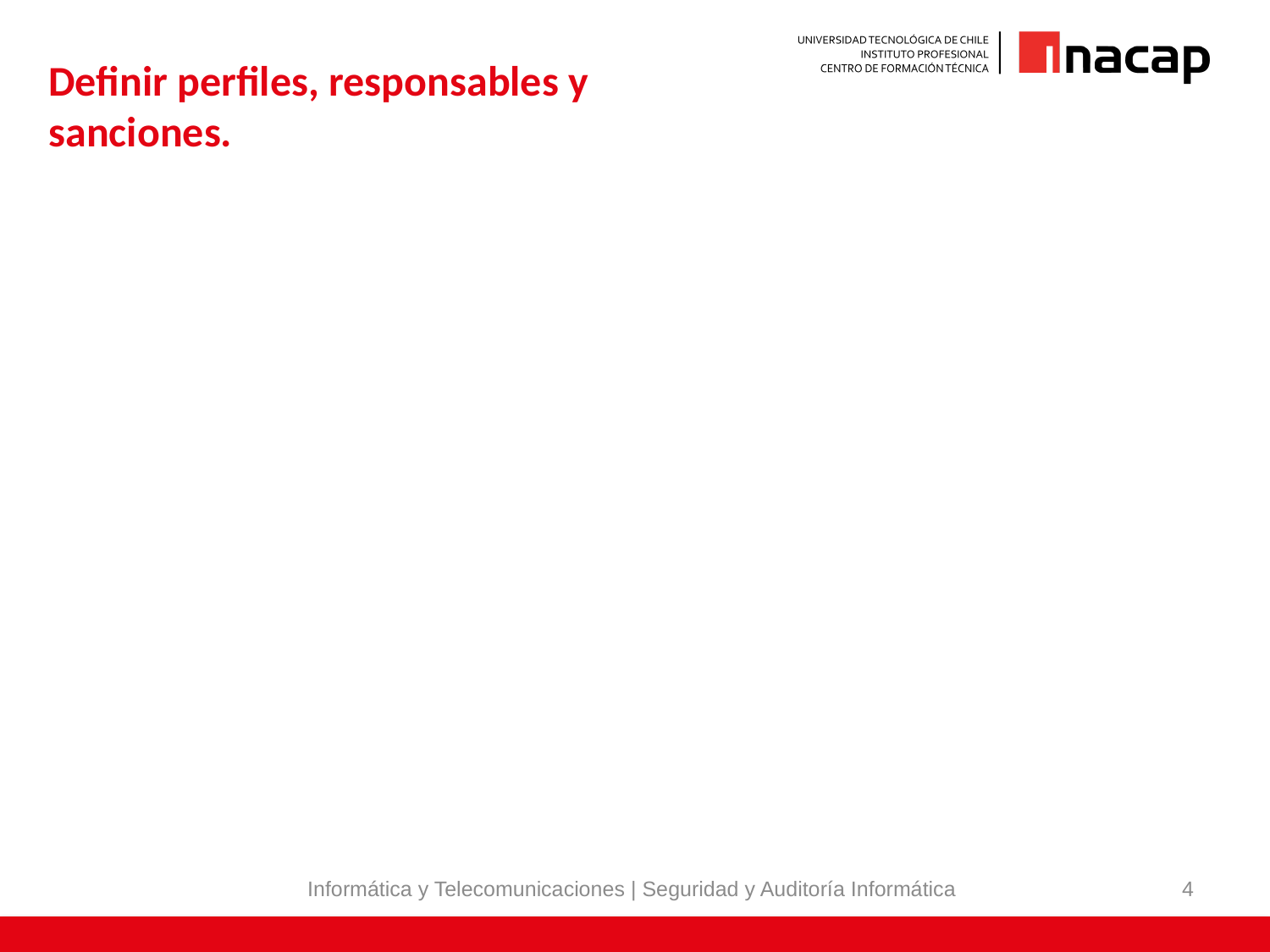

# Definir perfiles, responsables y sanciones.
Informática y Telecomunicaciones | Seguridad y Auditoría Informática
4